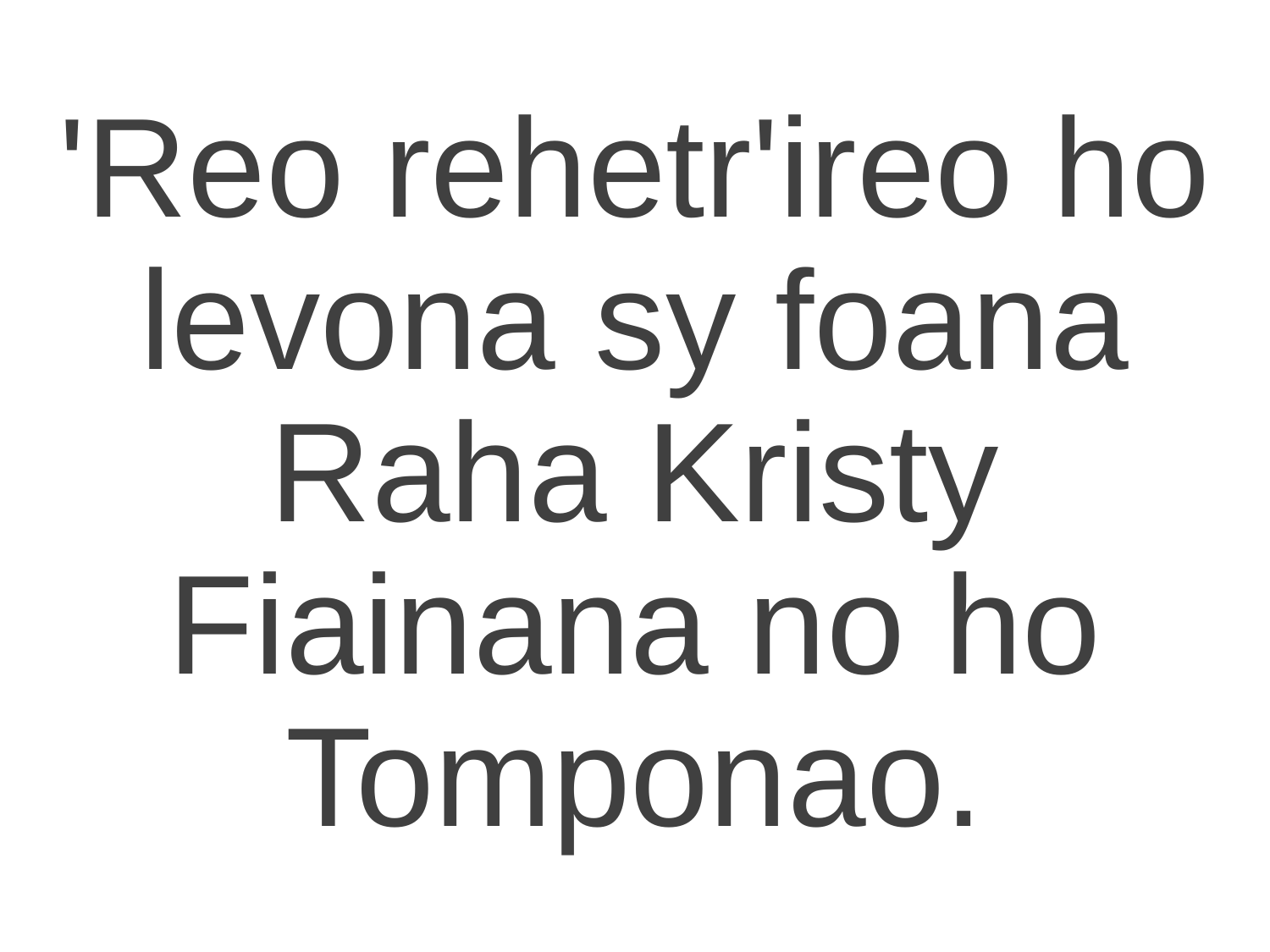

'Reo rehetr'ireo ho levona sy foana
Raha Kristy Fiainana no ho Tomponao.